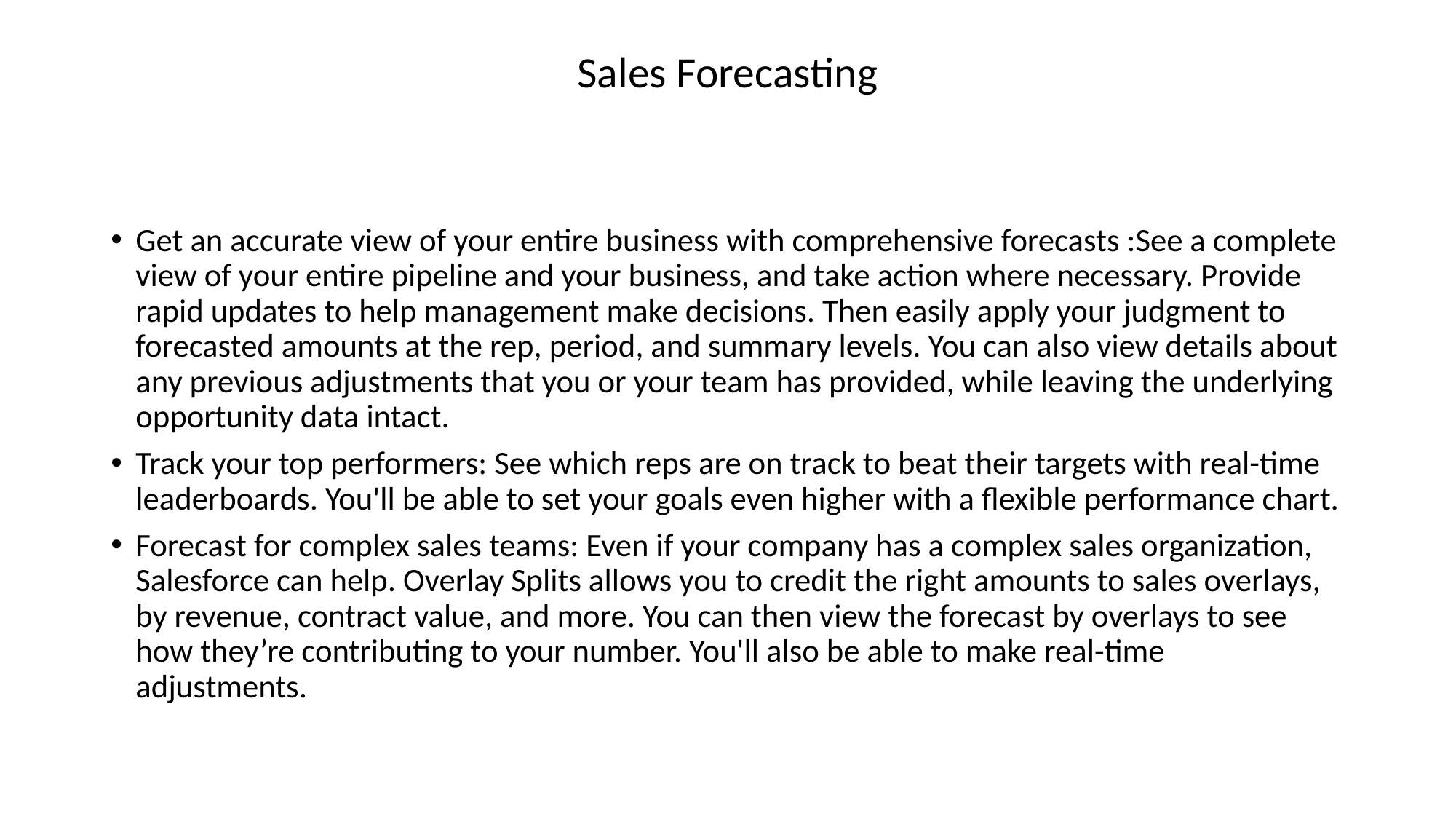

# Sales Forecasting
Get an accurate view of your entire business with comprehensive forecasts :See a complete view of your entire pipeline and your business, and take action where necessary. Provide rapid updates to help management make decisions. Then easily apply your judgment to forecasted amounts at the rep, period, and summary levels. You can also view details about any previous adjustments that you or your team has provided, while leaving the underlying opportunity data intact.
Track your top performers: See which reps are on track to beat their targets with real-time leaderboards. You'll be able to set your goals even higher with a flexible performance chart.
Forecast for complex sales teams: Even if your company has a complex sales organization, Salesforce can help. Overlay Splits allows you to credit the right amounts to sales overlays, by revenue, contract value, and more. You can then view the forecast by overlays to see how they’re contributing to your number. You'll also be able to make real-time adjustments.